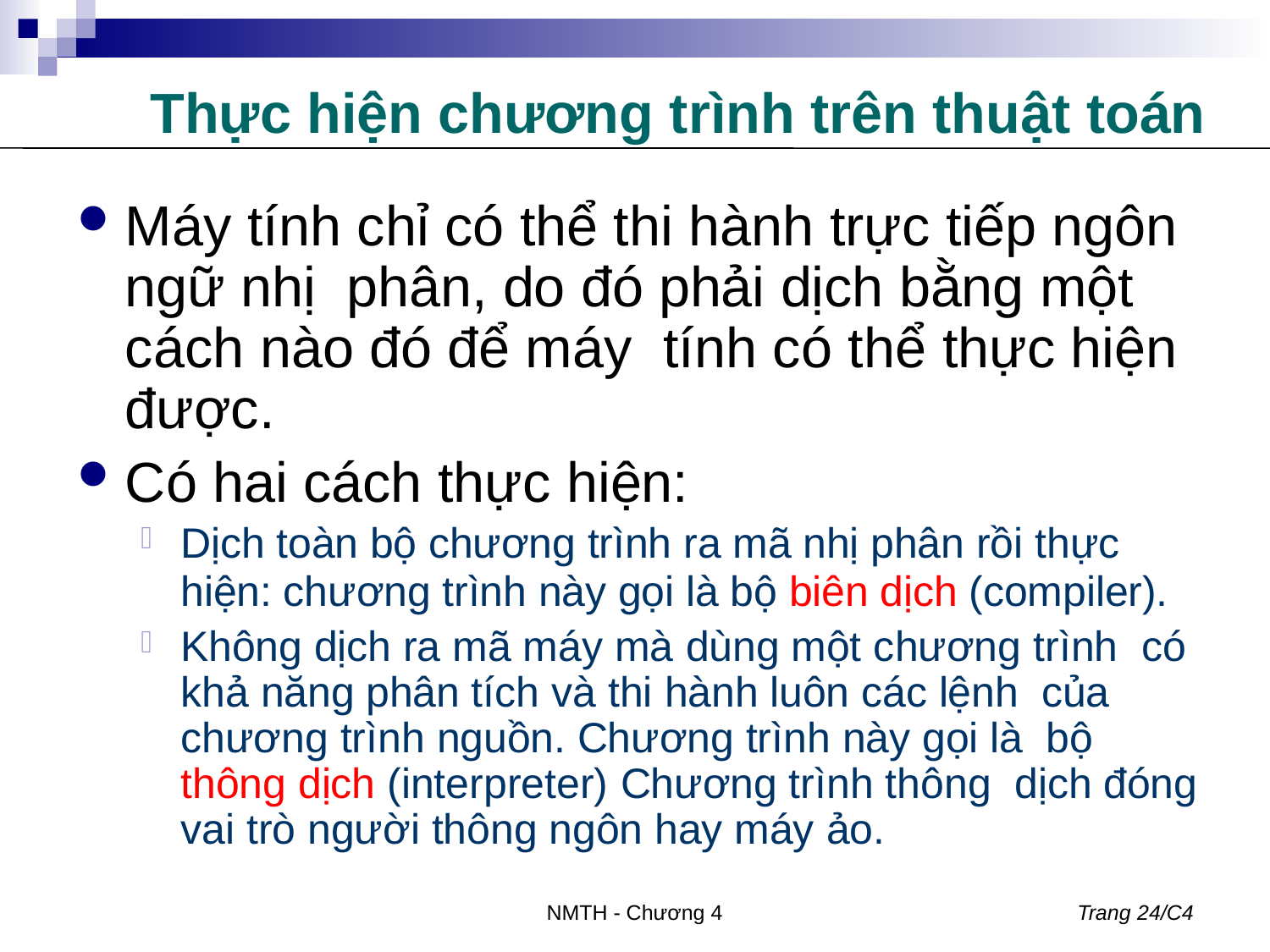

# Thực hiện chương trình trên thuật toán
Máy tính chỉ có thể thi hành trực tiếp ngôn ngữ nhị  phân, do đó phải dịch bằng một cách nào đó để máy  tính có thể thực hiện được.
Có hai cách thực hiện:
Dịch toàn bộ chương trình ra mã nhị phân rồi thực hiện: chương trình này gọi là bộ biên dịch (compiler).
Không dịch ra mã máy mà dùng một chương trình  có khả năng phân tích và thi hành luôn các lệnh  của chương trình nguồn. Chương trình này gọi là  bộ thông dịch (interpreter) Chương trình thông  dịch đóng vai trò người thông ngôn hay máy ảo.
NMTH - Chương 4
Trang 24/C4